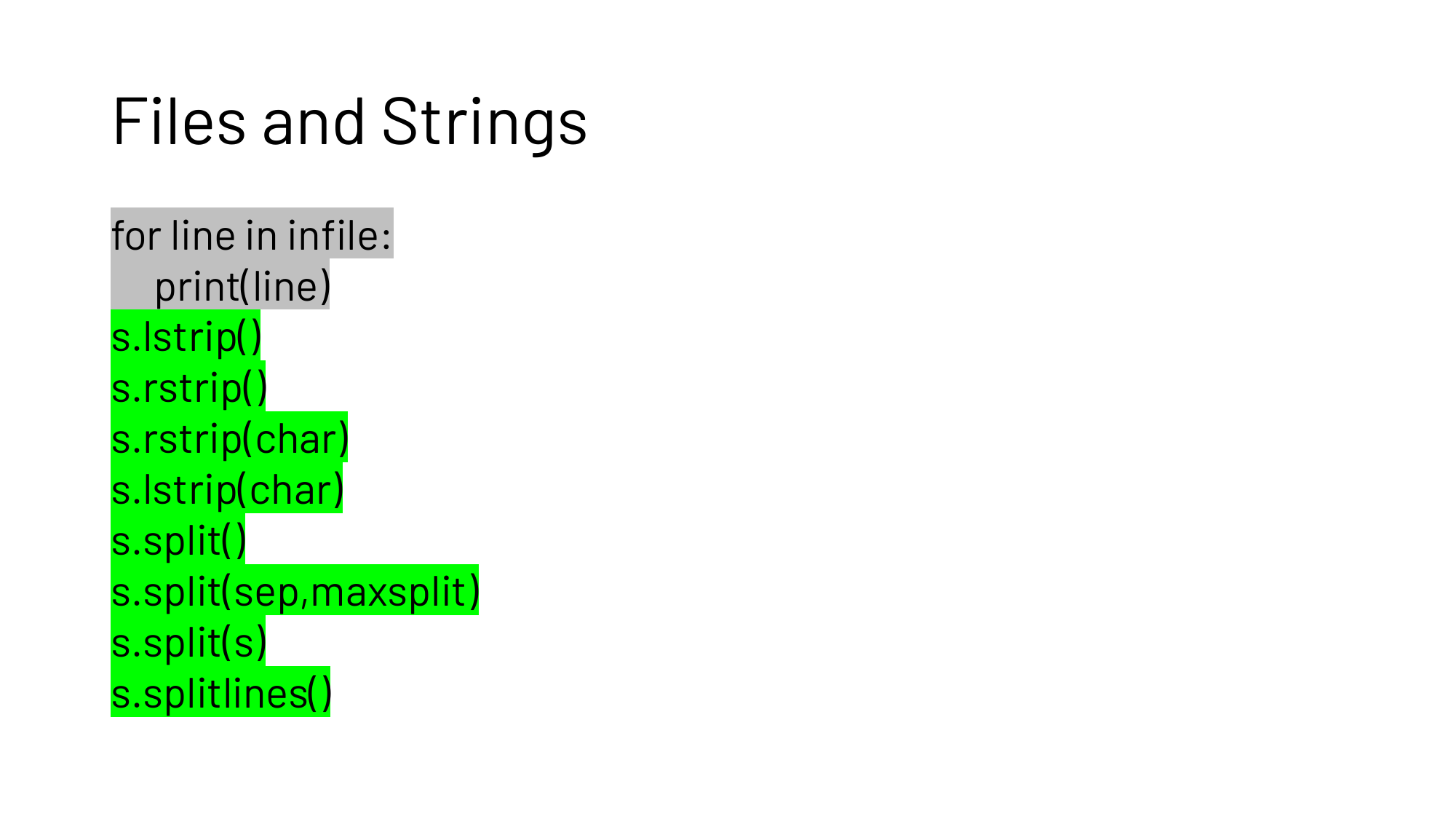

# Files and Strings
for line in infile:
     print(line)
s.lstrip()
s.rstrip()
s.rstrip(char)
s.lstrip(char)
s.split()
s.split(sep,maxsplit)
s.split(s)
s.splitlines()